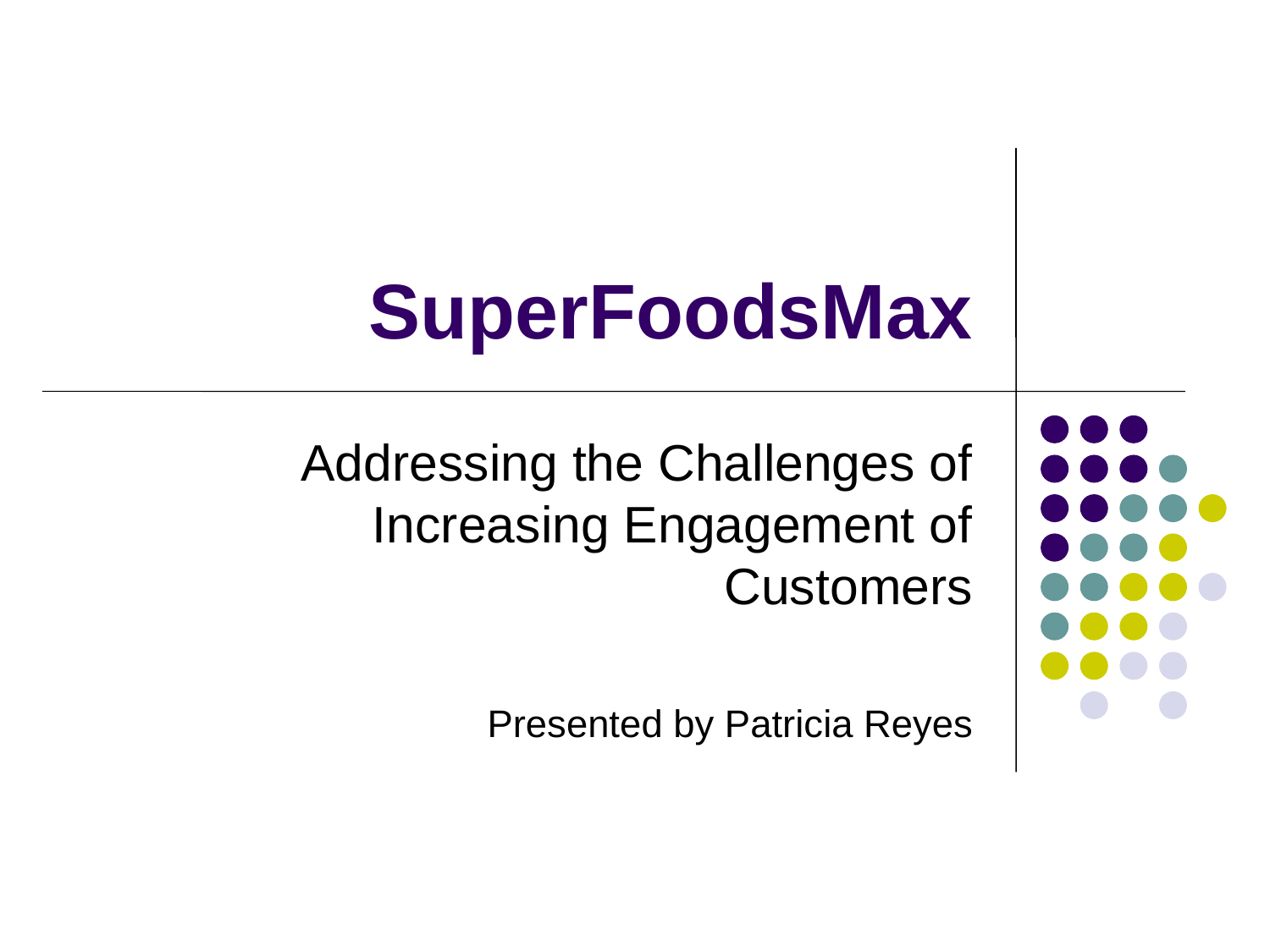

# SuperFoodsMax
Addressing the Challenges of Increasing Engagement of Customers

Presented by Patricia Reyes